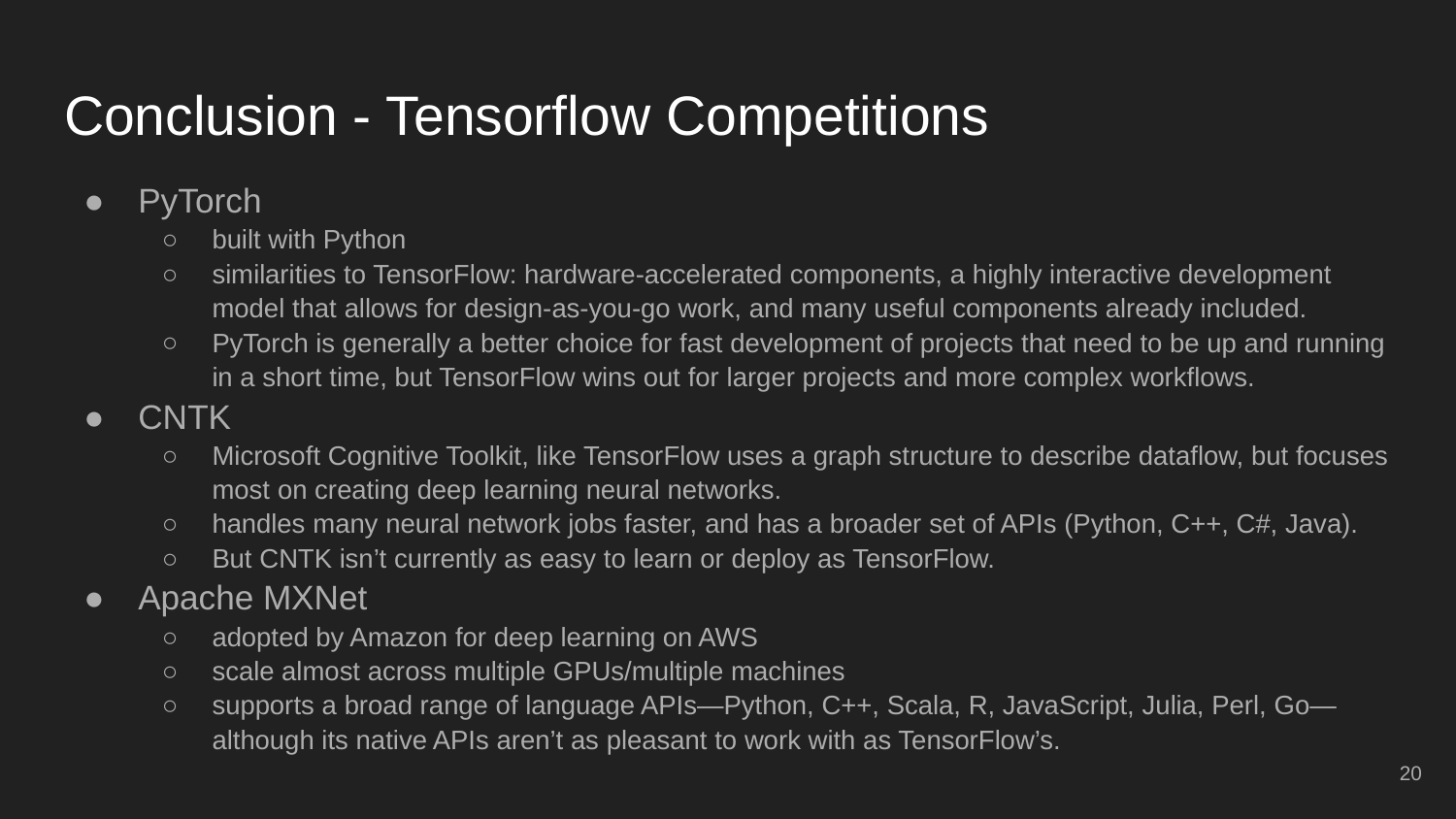

# Conclusion - Tensorflow Competitions
PyTorch
built with Python
similarities to TensorFlow: hardware-accelerated components, a highly interactive development model that allows for design-as-you-go work, and many useful components already included.
PyTorch is generally a better choice for fast development of projects that need to be up and running in a short time, but TensorFlow wins out for larger projects and more complex workflows.
CNTK
Microsoft Cognitive Toolkit, like TensorFlow uses a graph structure to describe dataflow, but focuses most on creating deep learning neural networks.
handles many neural network jobs faster, and has a broader set of APIs (Python, C++, C#, Java).
But CNTK isn’t currently as easy to learn or deploy as TensorFlow.
Apache MXNet
adopted by Amazon for deep learning on AWS
scale almost across multiple GPUs/multiple machines
supports a broad range of language APIs—Python, C++, Scala, R, JavaScript, Julia, Perl, Go—although its native APIs aren’t as pleasant to work with as TensorFlow’s.
20